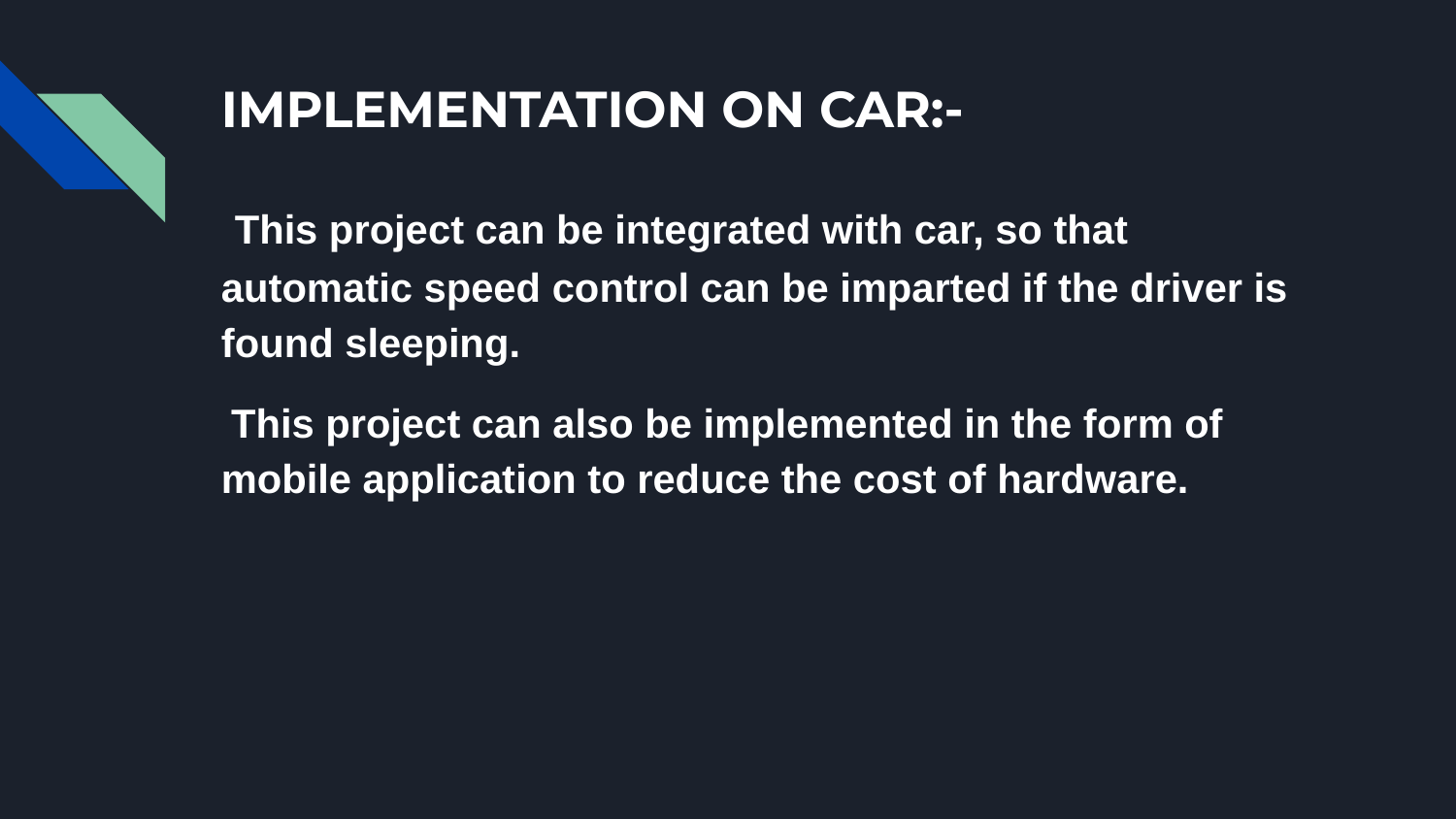

# IMPLEMENTATION ON CAR:-
 This project can be integrated with car, so that automatic speed control can be imparted if the driver is found sleeping.
 This project can also be implemented in the form of mobile application to reduce the cost of hardware.